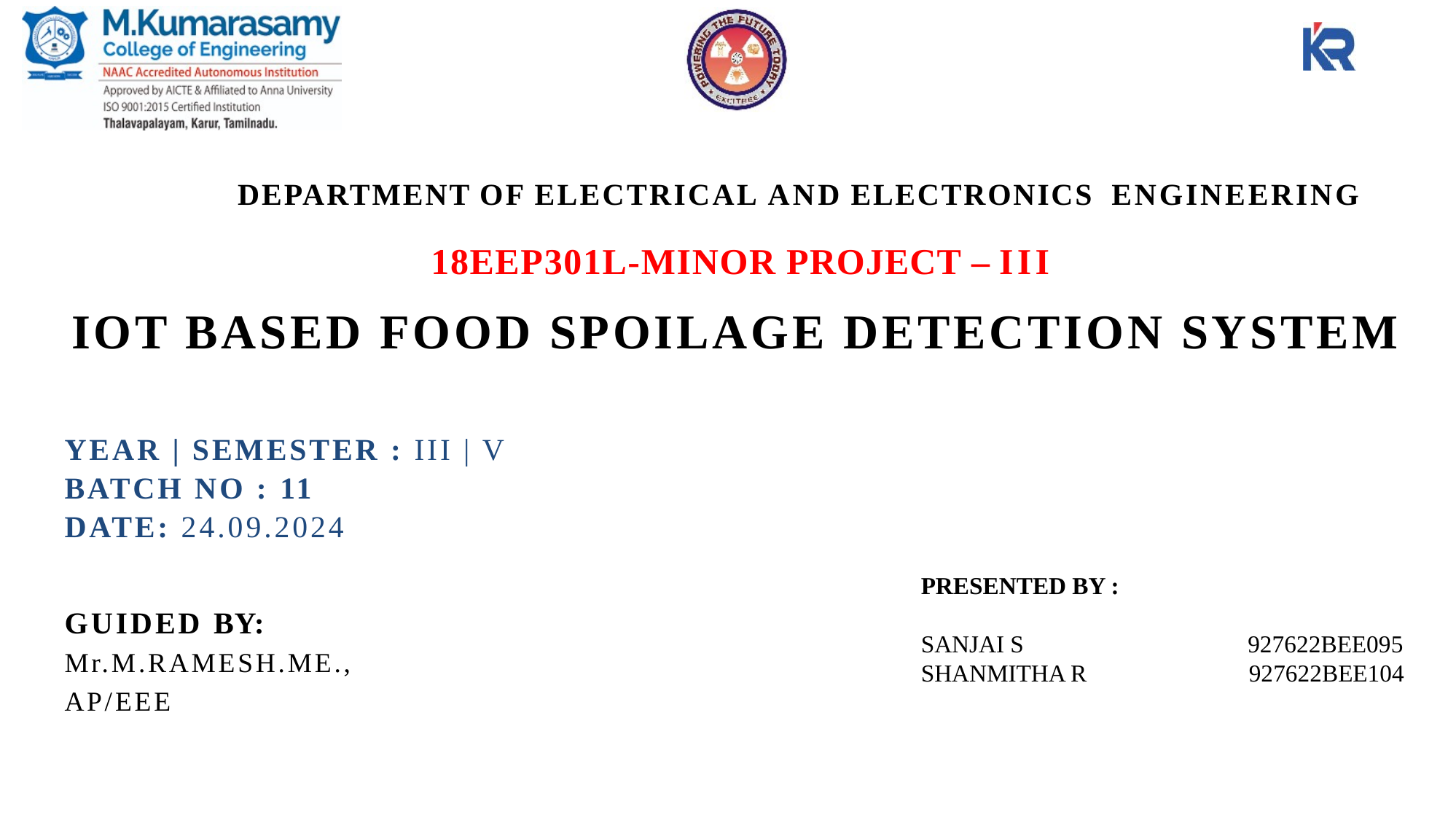

DEPARTMENT OF ELECTRICAL AND ELECTRONICS  ENGINEERING
# 18EEP301L-MINOR PROJECT – III
IOT BASED FOOD SPOILAGE DETECTION SYSTEM

YEAR | SEMESTER : III | V
BATCH NO : 11
DATE: 24.09.2024

PRESENTED BY :

SANJAI S     	                  927622BEE095
SHANMITHA R		927622BEE104

GUIDED BY:
Mr.M.RAMESH.ME.,
AP/EEE